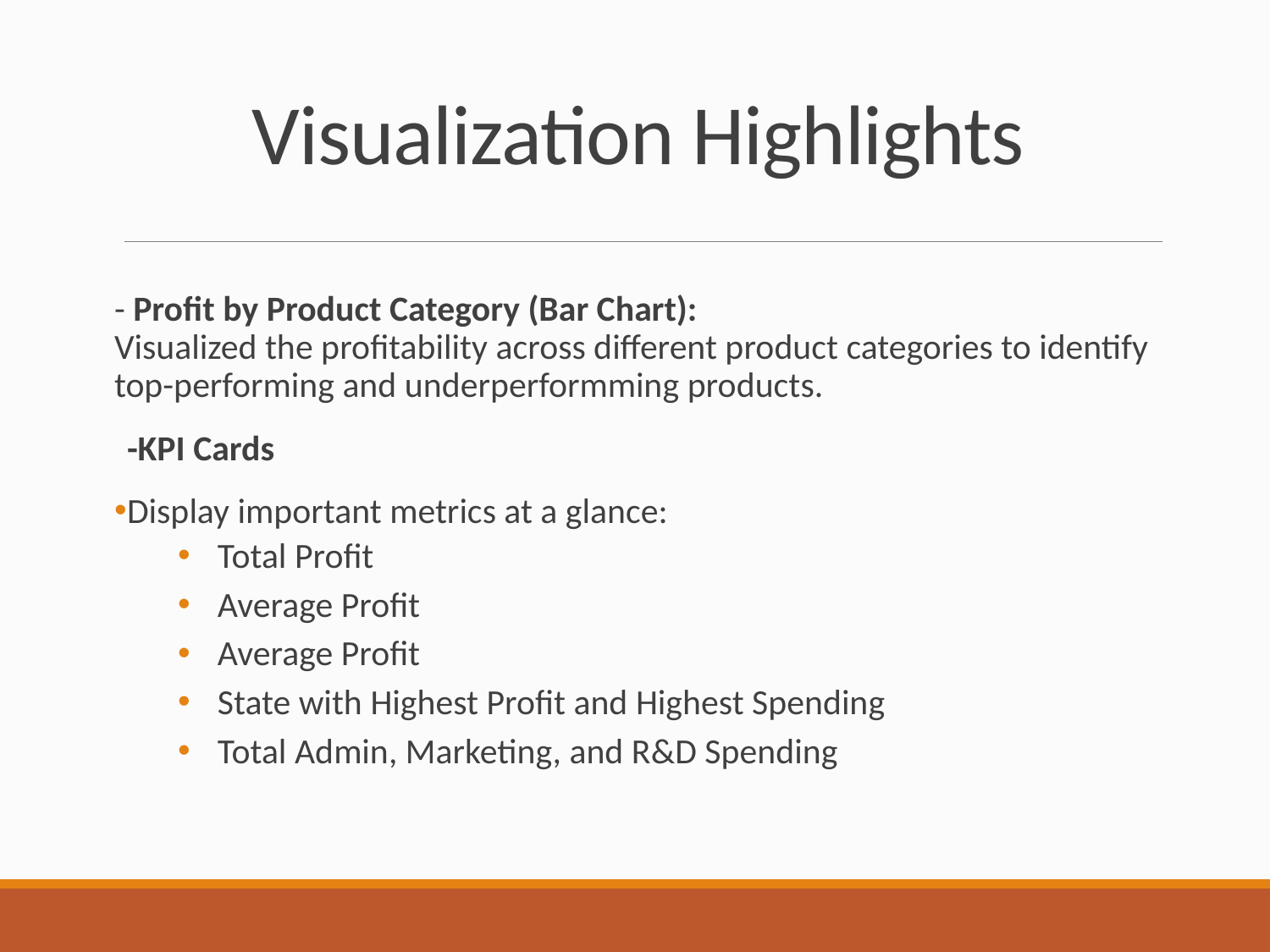

# Visualization Highlights
- Profit by Product Category (Bar Chart):
Visualized the profitability across different product categories to identify top-performing and underperformming products.
-KPI Cards
Display important metrics at a glance:
Total Profit
Average Profit
Average Profit
State with Highest Profit and Highest Spending
Total Admin, Marketing, and R&D Spending